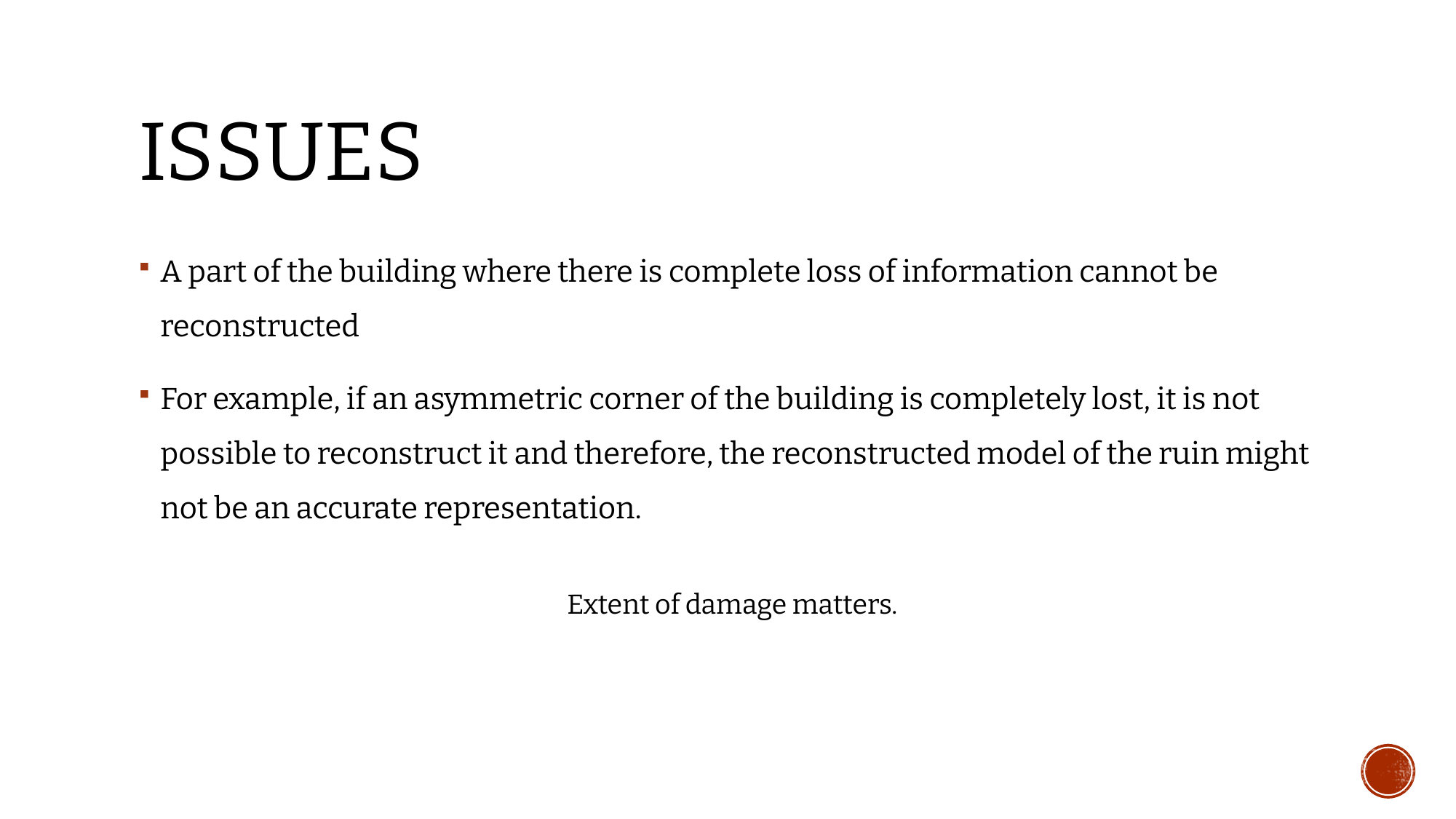

# Issues
A part of the building where there is complete loss of information cannot be reconstructed
For example, if an asymmetric corner of the building is completely lost, it is not possible to reconstruct it and therefore, the reconstructed model of the ruin might not be an accurate representation.
Extent of damage matters.